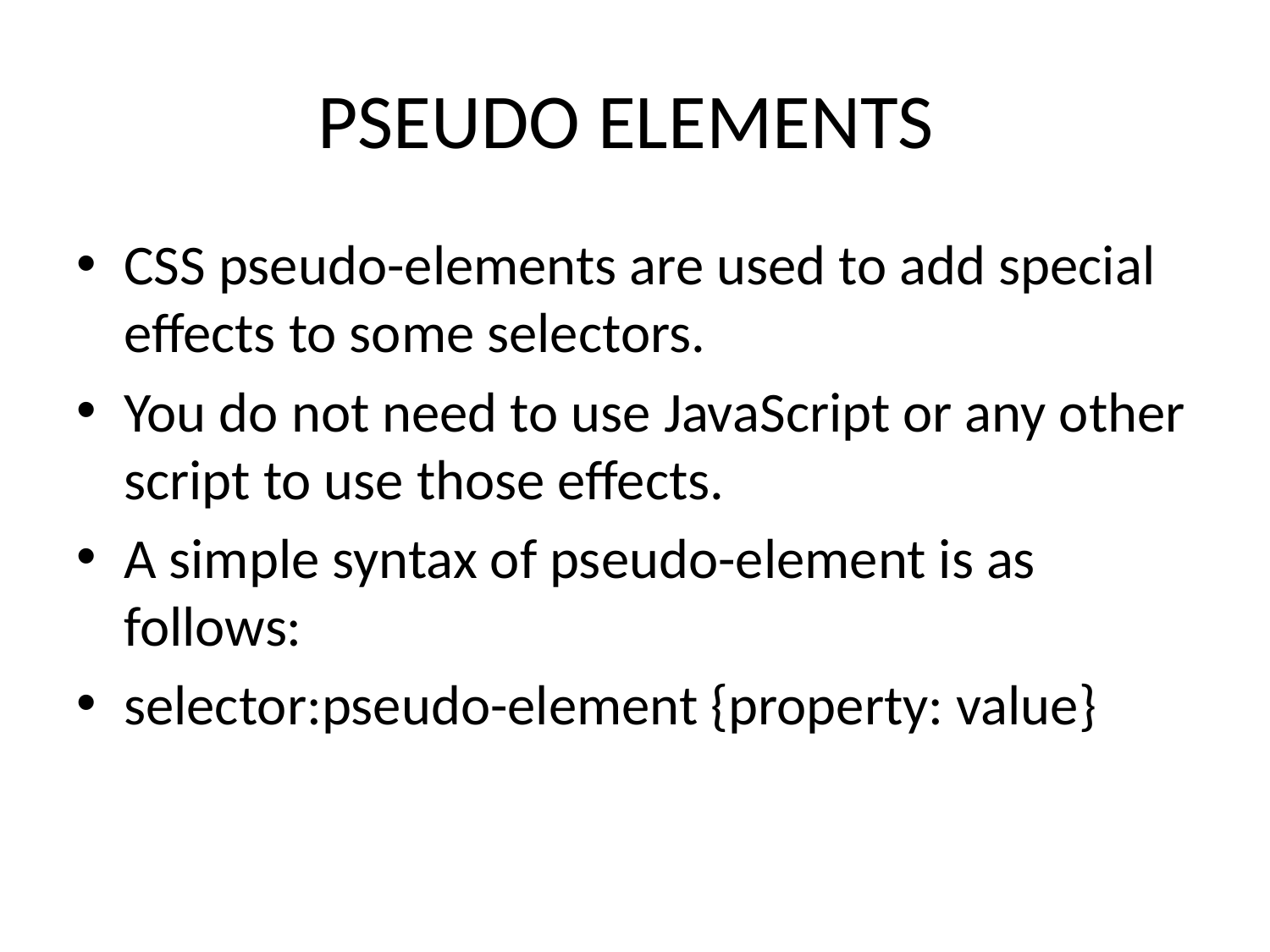

# PSEUDO ELEMENTS
CSS pseudo-elements are used to add special effects to some selectors.
You do not need to use JavaScript or any other script to use those effects.
A simple syntax of pseudo-element is as follows:
selector:pseudo-element {property: value}